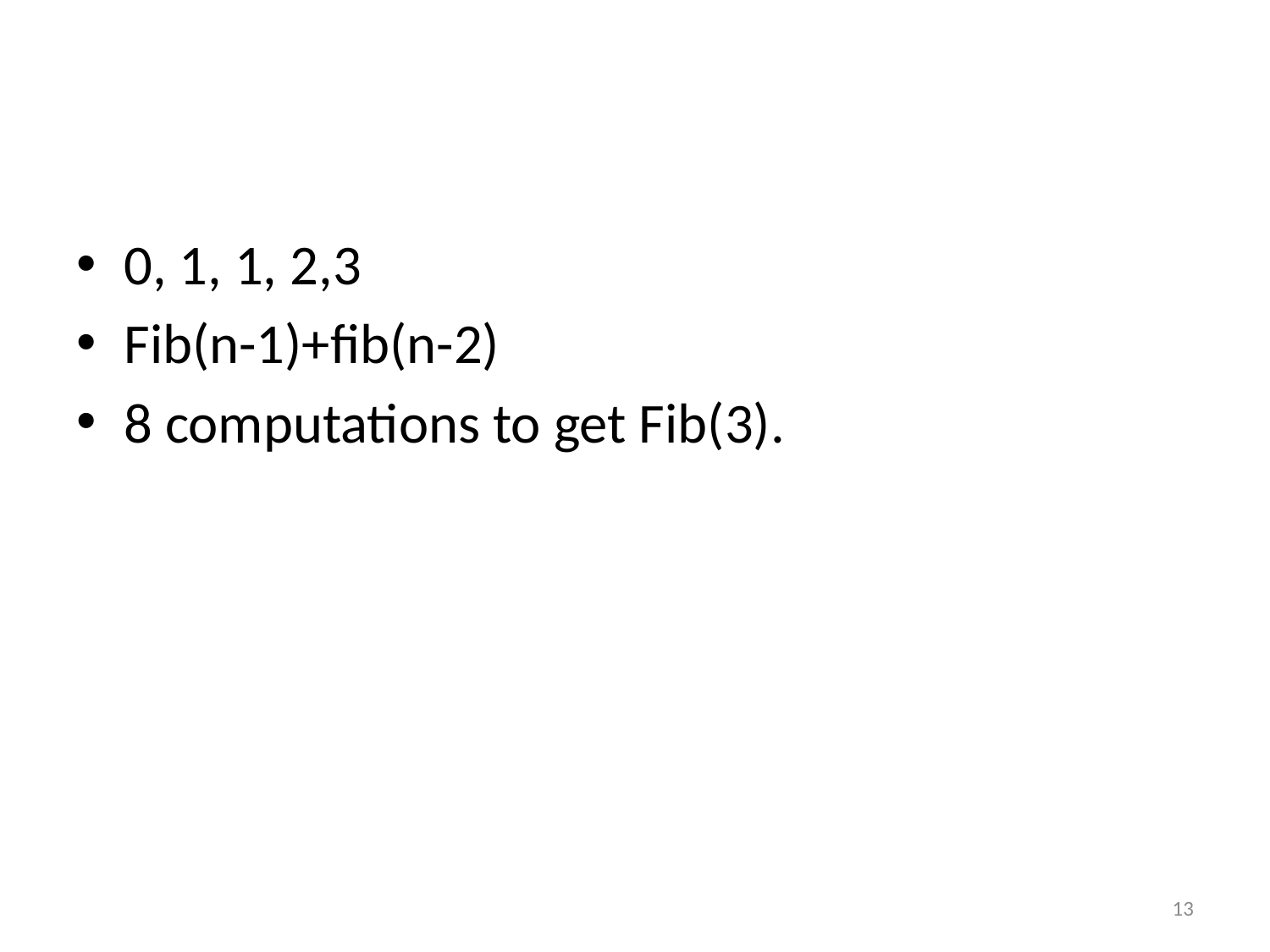

#
0, 1, 1, 2,3
Fib(n-1)+fib(n-2)
8 computations to get Fib(3).

13